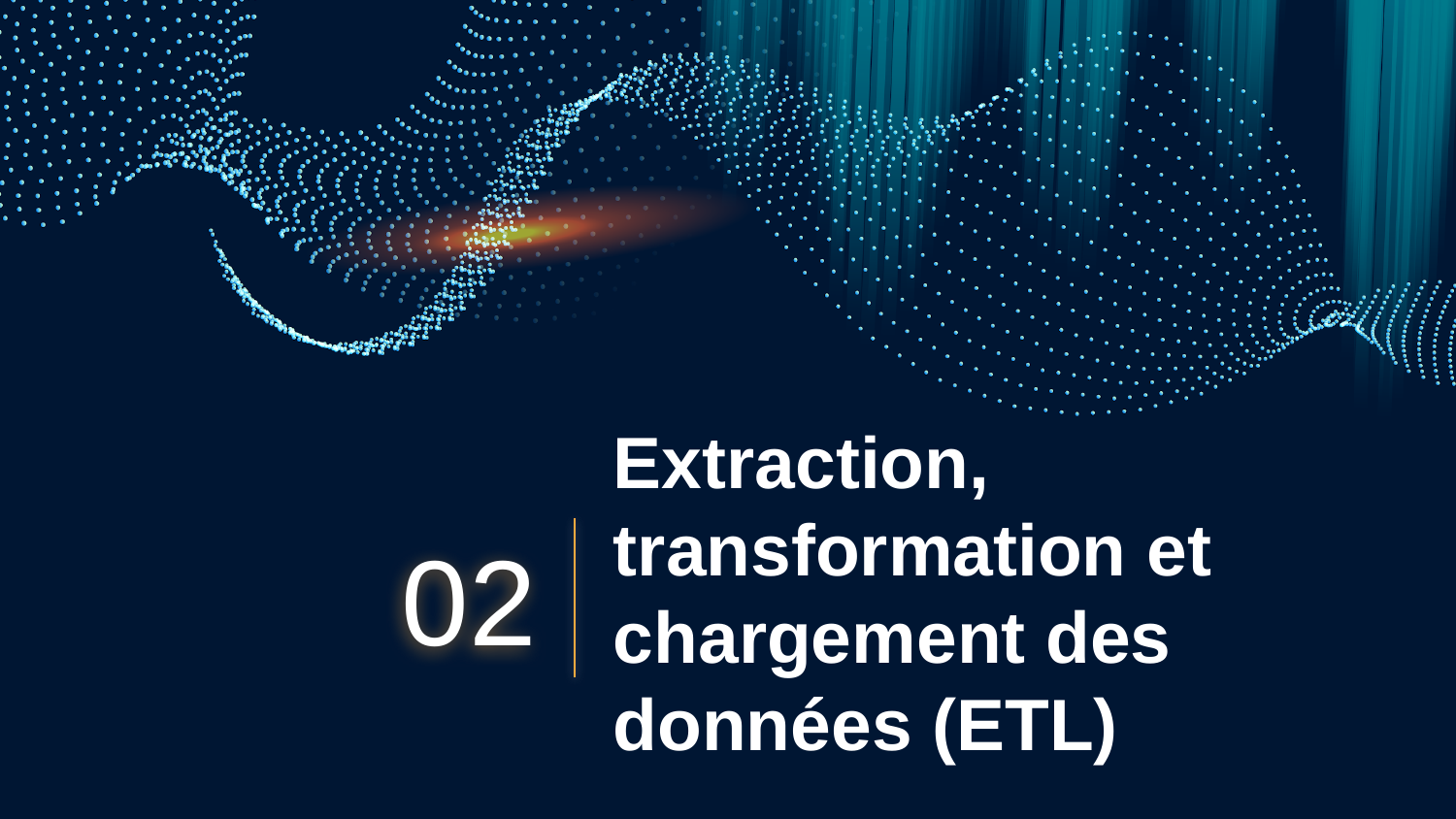

# Extraction, transformation et chargement des données (ETL)
02